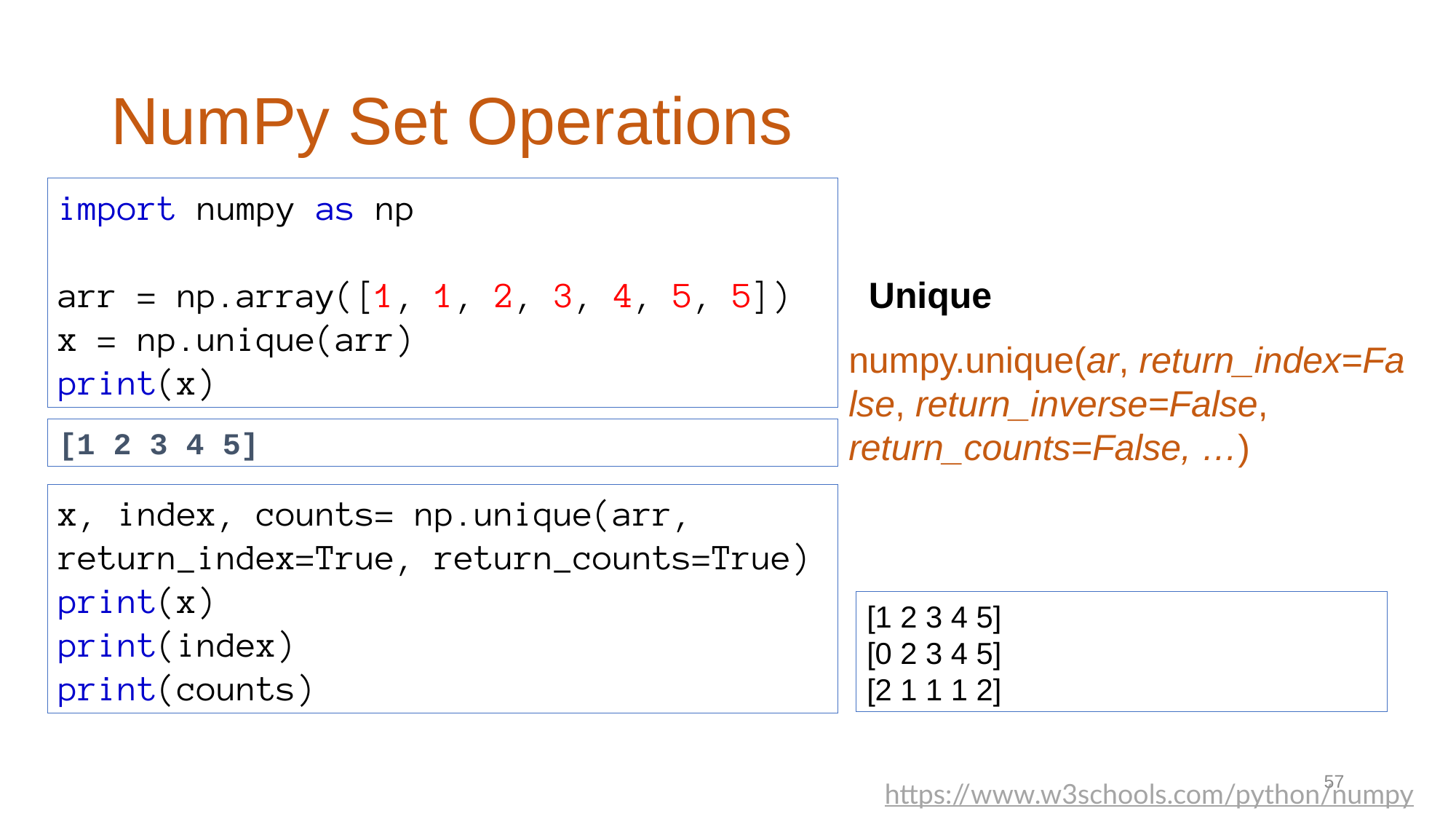

# NumPy Set Operations
import numpy as np
arr = np.array([1, 1, 2, 3, 4, 5, 5])
x = np.unique(arr)
print(x)

Unique
numpy.unique(ar, return_index=False, return_inverse=False,
return_counts=False, …)
[1 2 3 4 5]
x, index, counts= np.unique(arr, return_index=True, return_counts=True)
print(x)
print(index)
print(counts)
[1 2 3 4 5]
[0 2 3 4 5]
[2 1 1 1 2]

57
https://www.w3schools.com/python/numpy